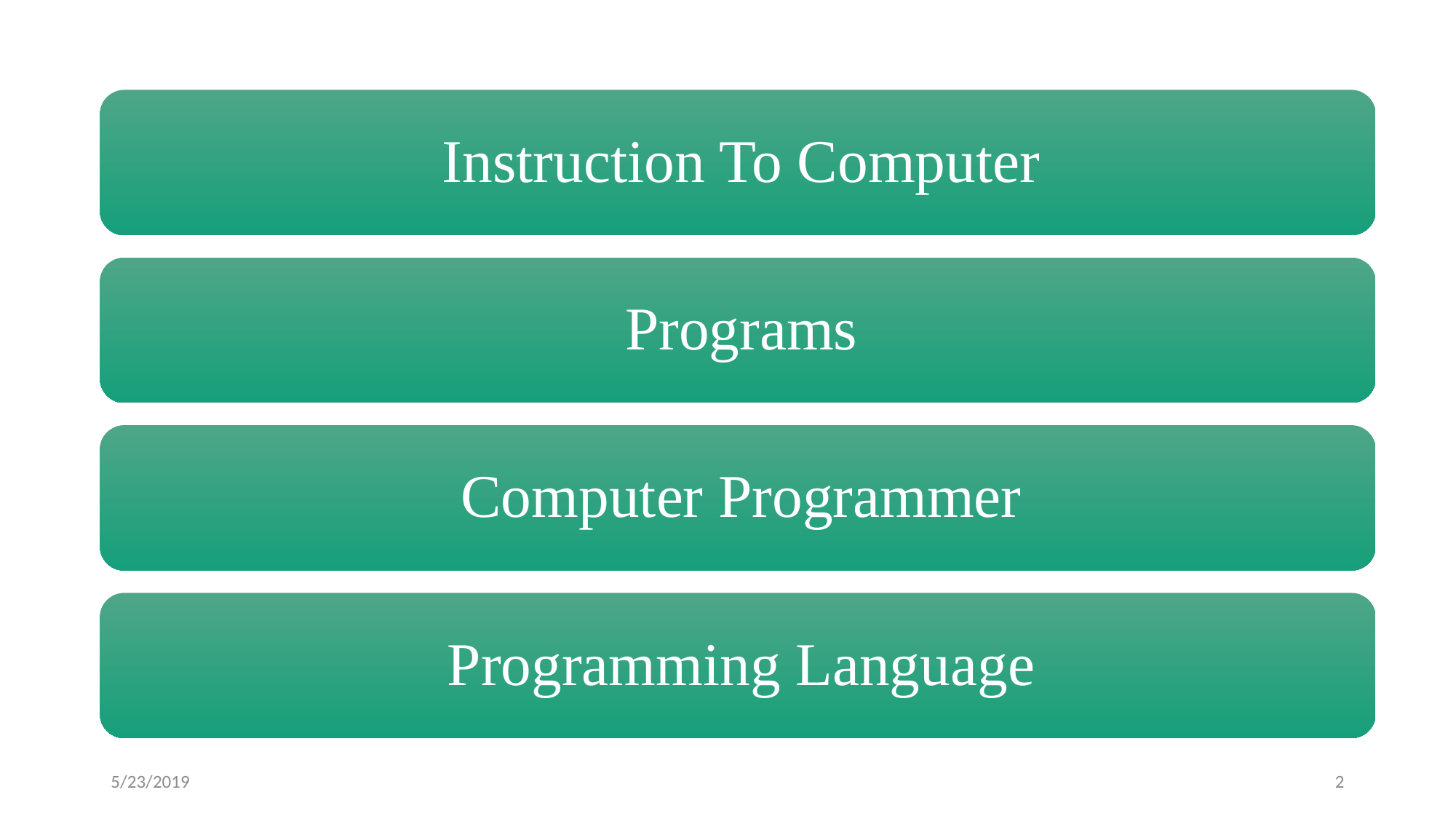

Instruction To Computer
Programs
Computer Programmer
Programming Language
5/23/2019
2